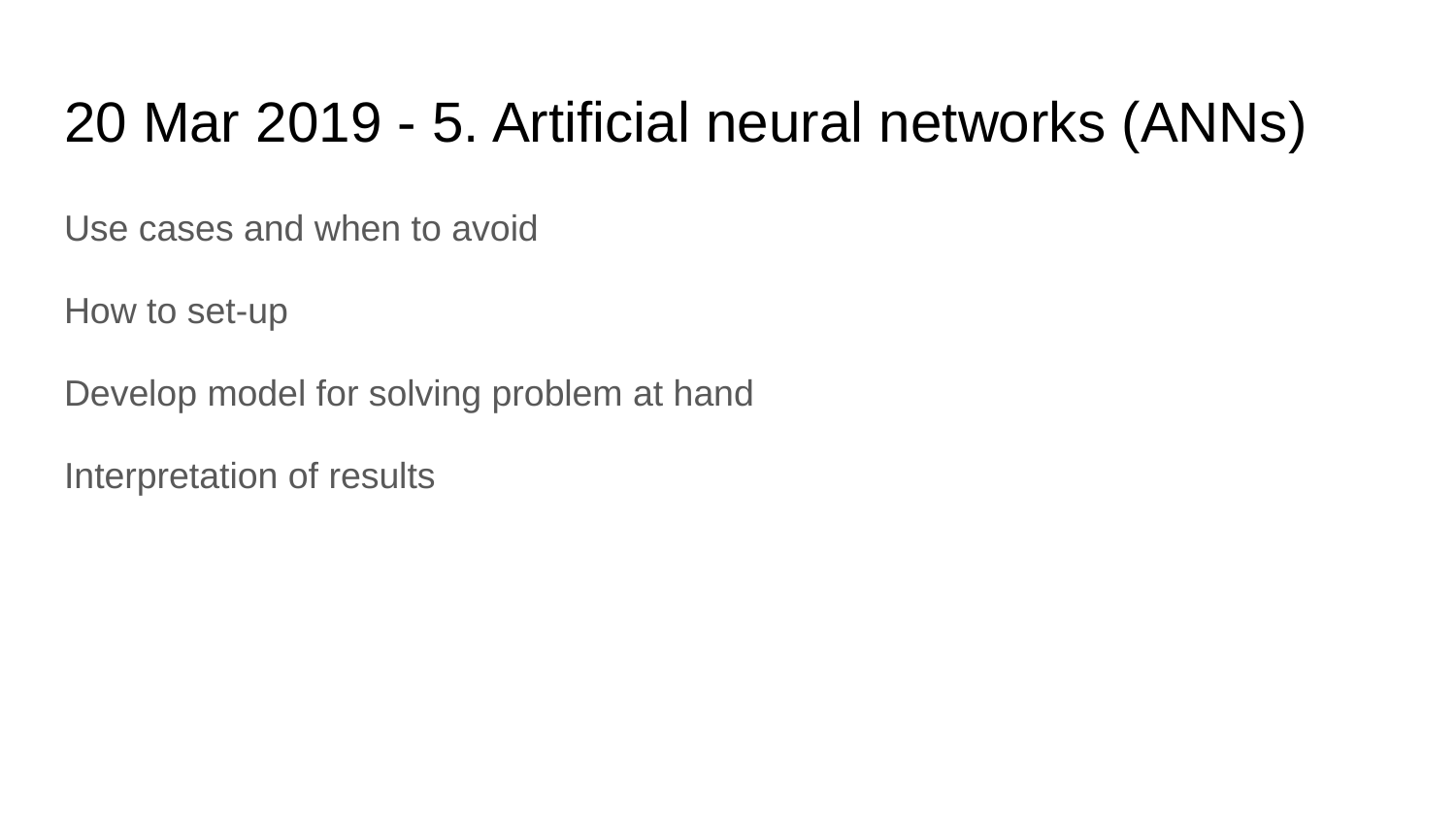

# 20 Mar 2019 - 5. Artificial neural networks (ANNs)
Use cases and when to avoid
How to set-up
Develop model for solving problem at hand
Interpretation of results